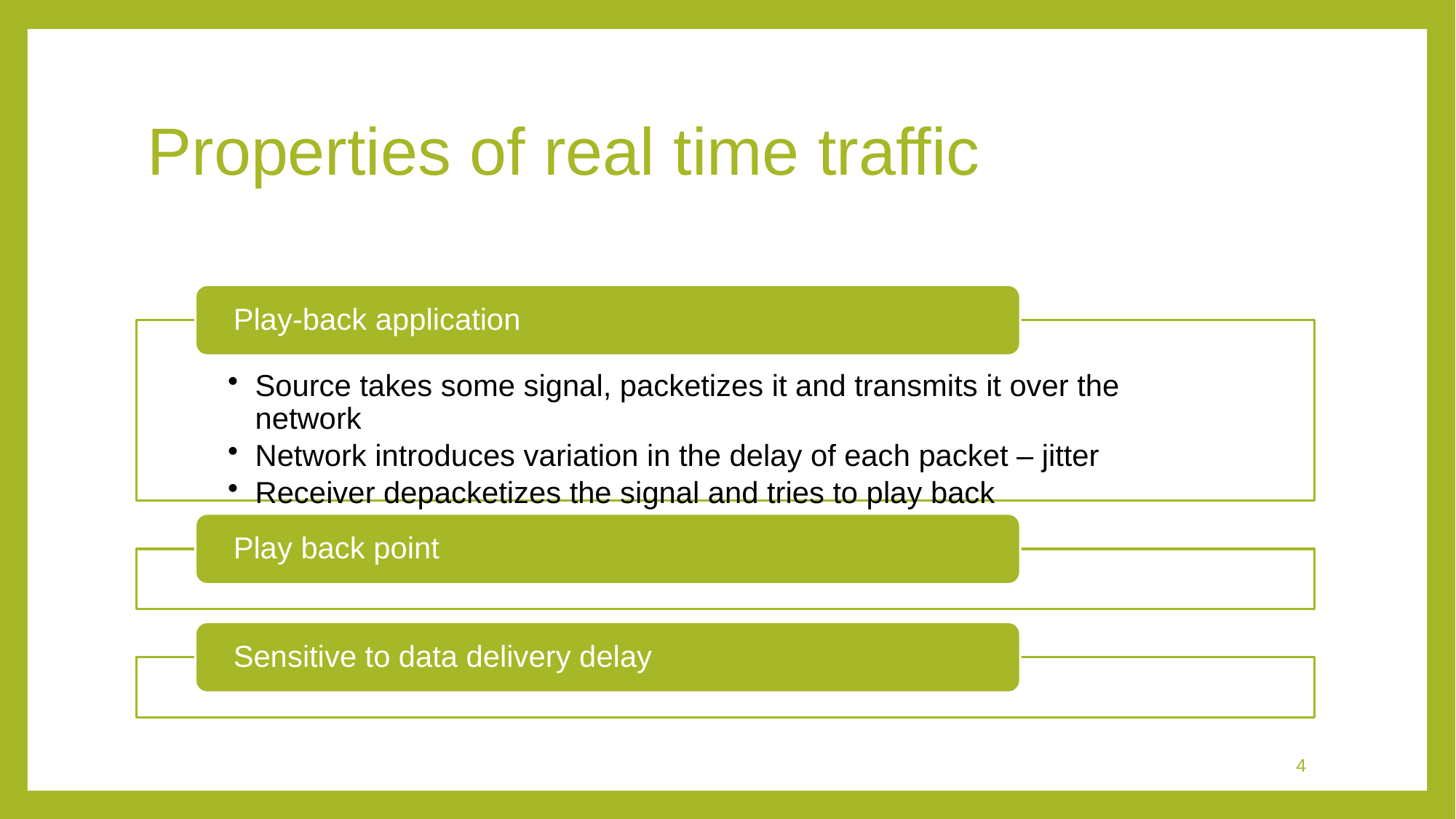

# Properties of real time traffic
Source takes some signal, packetizes it and transmits it over the network
Network introduces variation in the delay of each packet – jitter
Receiver depacketizes the signal and tries to play back
Play-back application
Play back point
Sensitive to data delivery delay
4